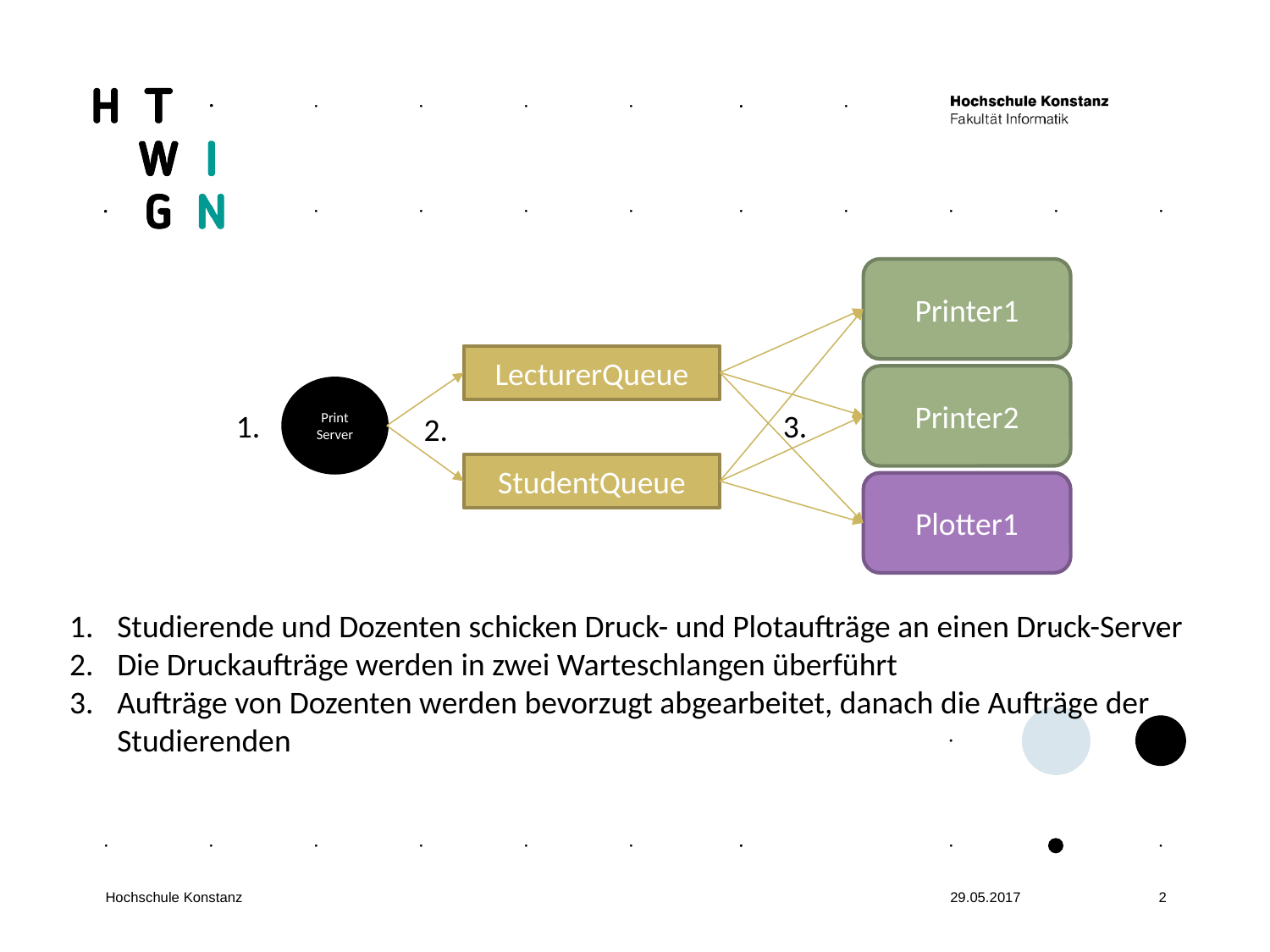

Printer1
LecturerQueue
Printer2
Print
Server
1.
3.
2.
StudentQueue
Plotter1
Studierende und Dozenten schicken Druck- und Plotaufträge an einen Druck-Server
Die Druckaufträge werden in zwei Warteschlangen überführt
Aufträge von Dozenten werden bevorzugt abgearbeitet, danach die Aufträge der Studierenden